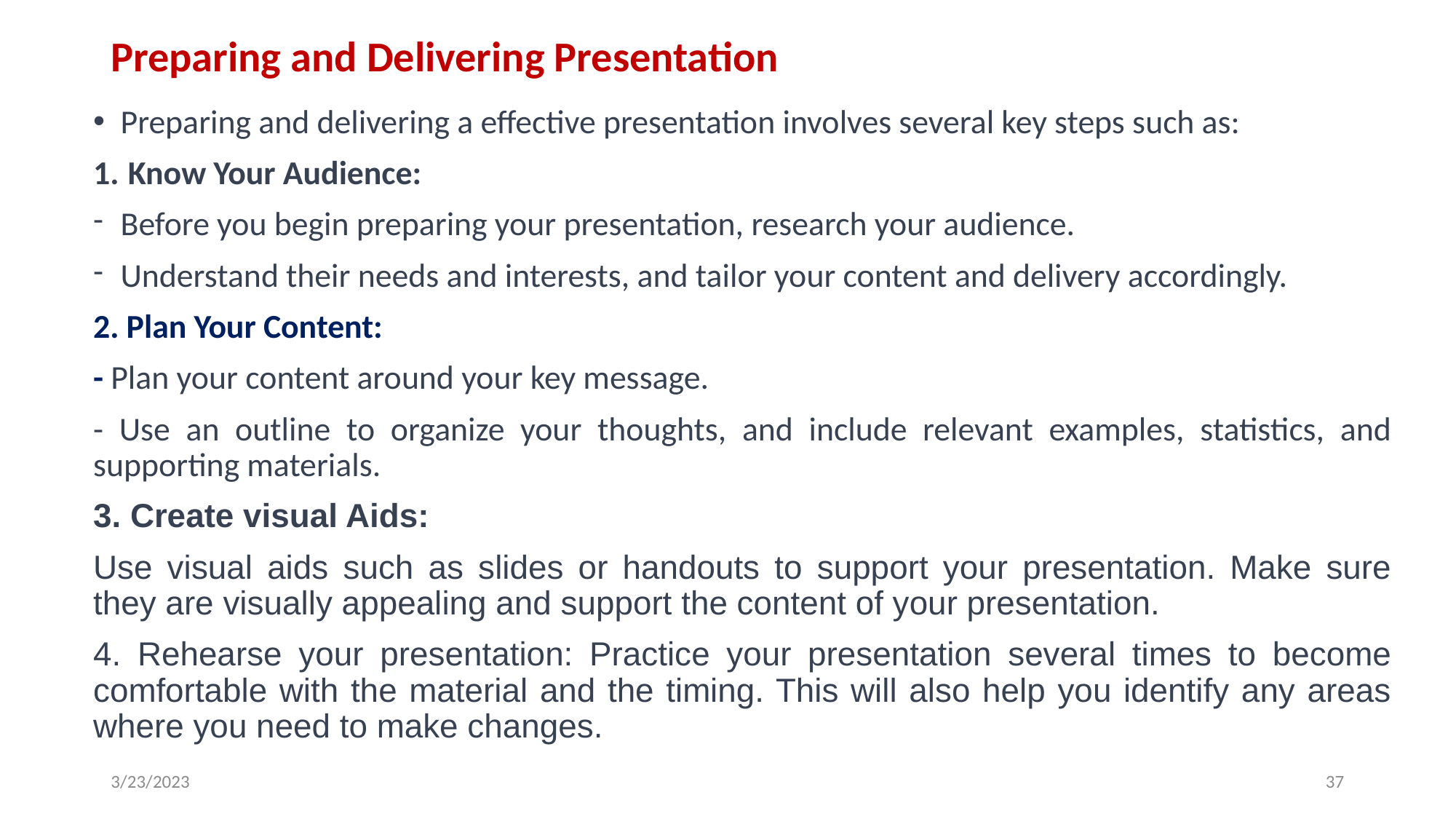

# Preparing and Delivering Presentation
Preparing and delivering a effective presentation involves several key steps such as:
 Know Your Audience:
Before you begin preparing your presentation, research your audience.
Understand their needs and interests, and tailor your content and delivery accordingly.
2. Plan Your Content:
- Plan your content around your key message.
- Use an outline to organize your thoughts, and include relevant examples, statistics, and supporting materials.
3. Create visual Aids:
Use visual aids such as slides or handouts to support your presentation. Make sure they are visually appealing and support the content of your presentation.
4. Rehearse your presentation: Practice your presentation several times to become comfortable with the material and the timing. This will also help you identify any areas where you need to make changes.

3/23/2023
37